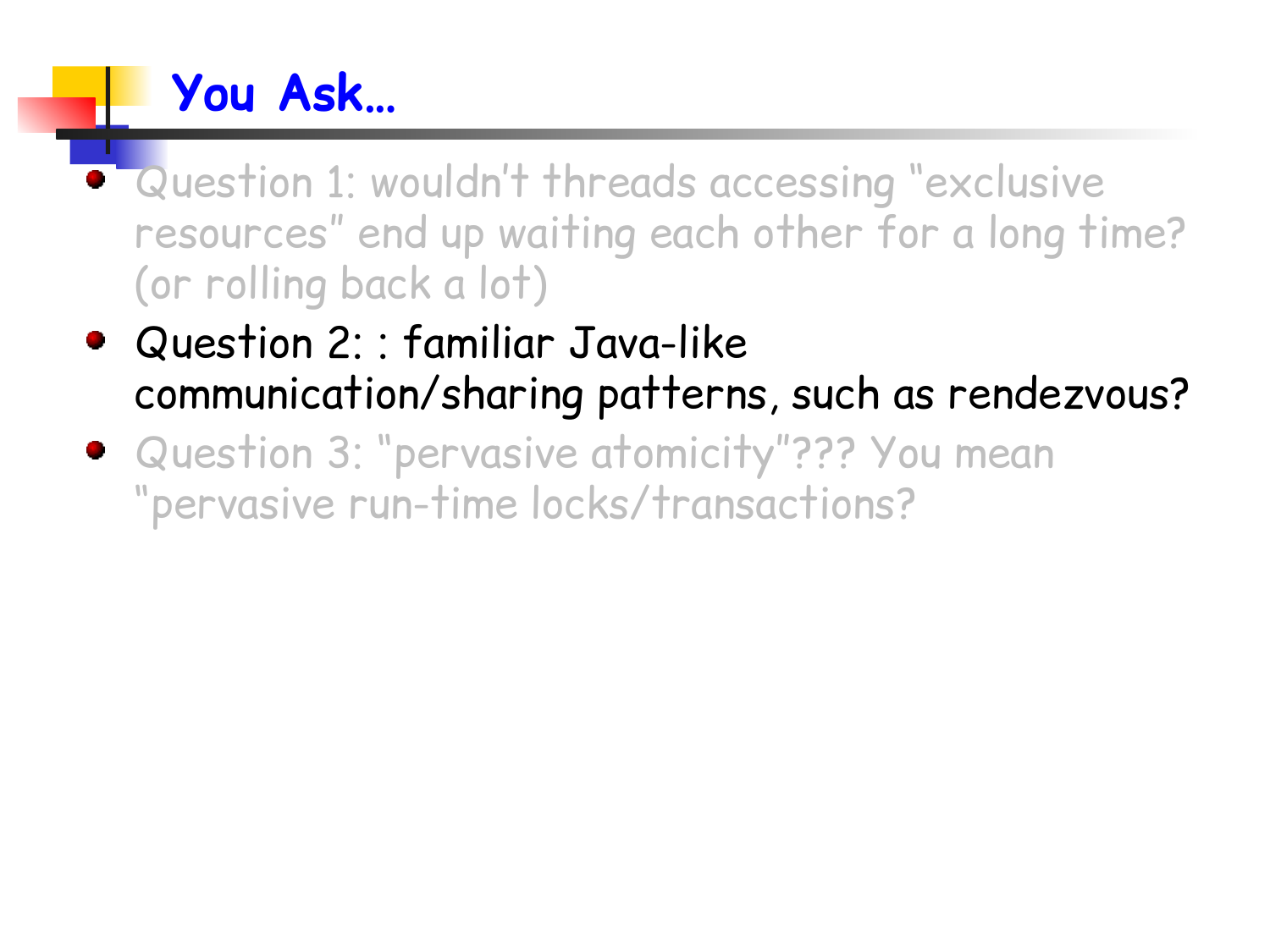

# You Ask…
Question 1: wouldn’t threads accessing “exclusive resources” end up waiting each other for a long time? (or rolling back a lot)
Question 2: : familiar Java-like communication/sharing patterns, such as rendezvous?
Question 3: “pervasive atomicity”??? You mean “pervasive run-time locks/transactions?